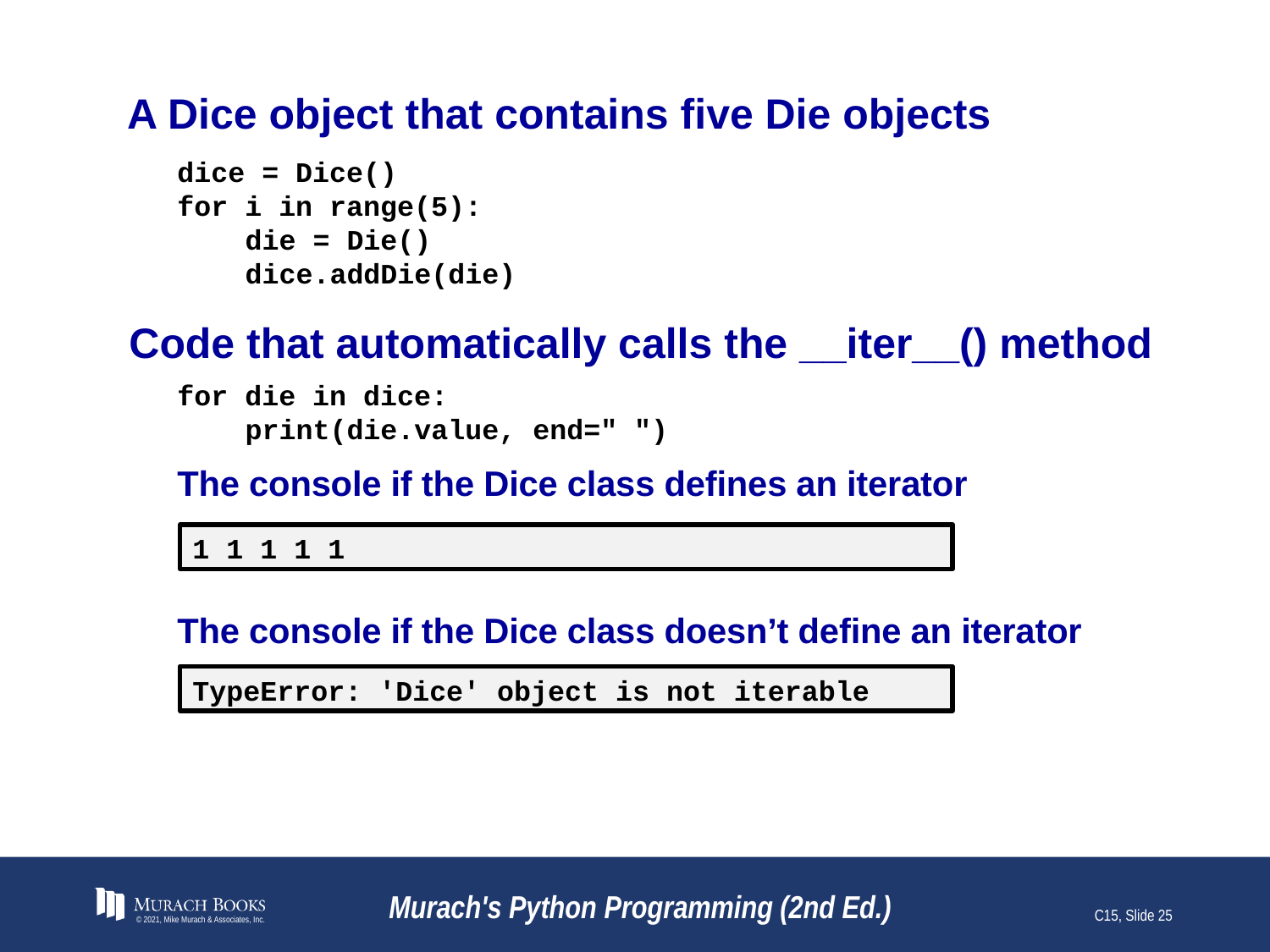

# A Dice object that contains five Die objects
dice = Dice()
for i in range(5):
    die = Die()
    dice.addDie(die)
Code that automatically calls the __iter__() method
for die in dice:
    print(die.value, end=" ")
The console if the Dice class defines an iterator

1 1 1 1 1

The console if the Dice class doesn’t define an iterator

TypeError: 'Dice' object is not iterable

© 2021, Mike Murach & Associates, Inc.
Murach's Python Programming (2nd Ed.)

C15, Slide 25